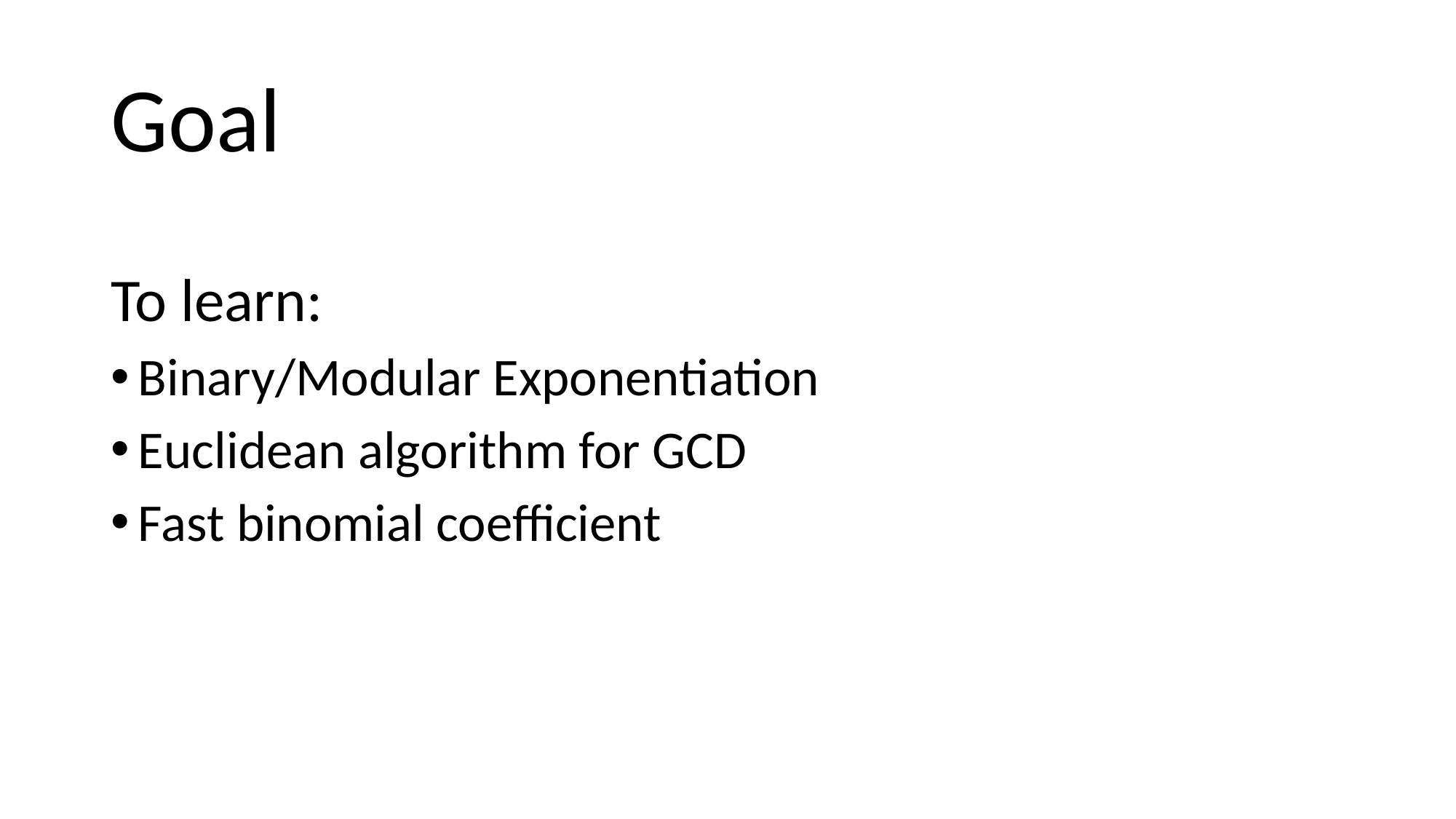

# Goal
To learn:
Binary/Modular Exponentiation
Euclidean algorithm for GCD
Fast binomial coefficient